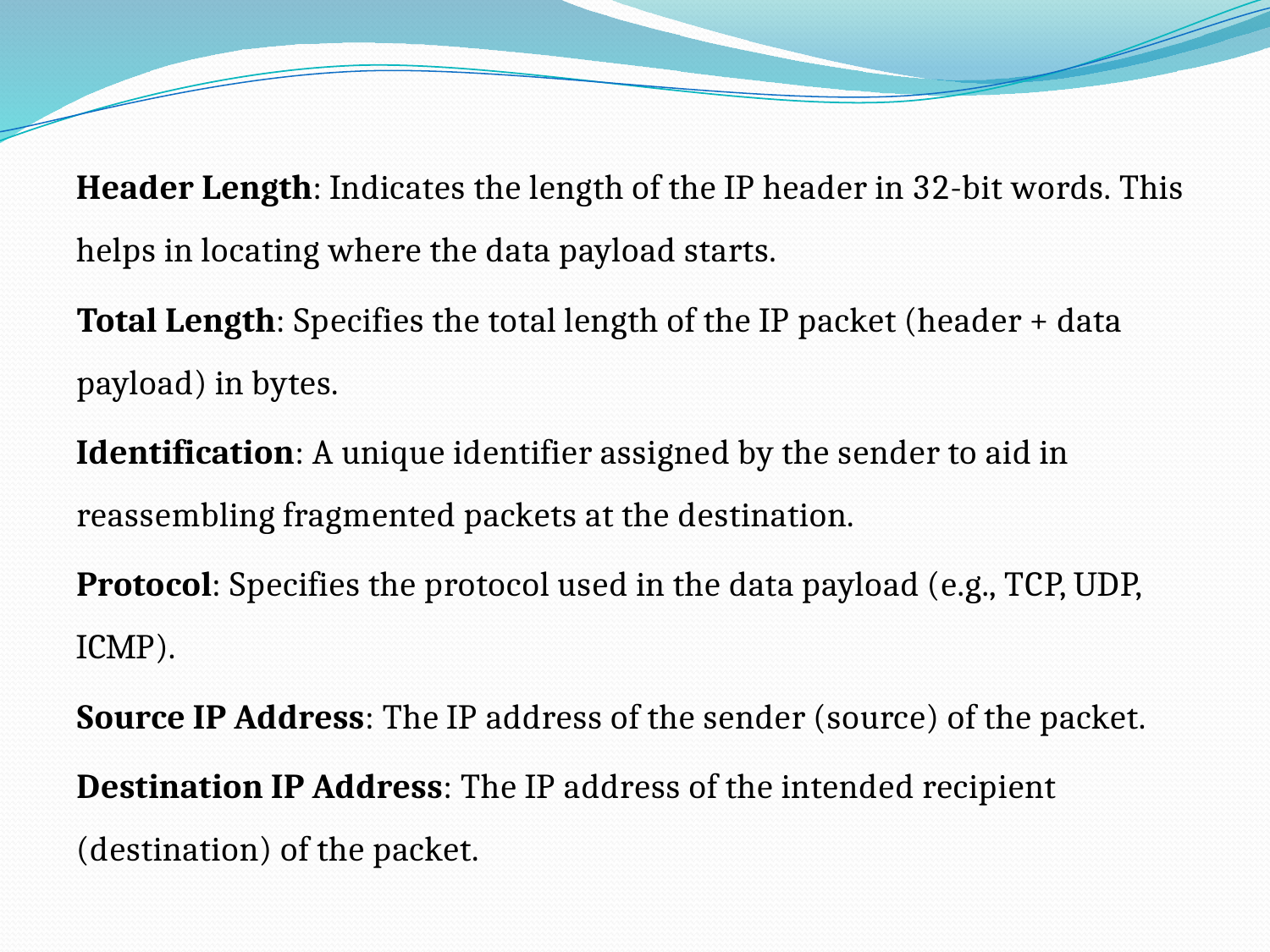

Header Length: Indicates the length of the IP header in 32-bit words. This helps in locating where the data payload starts.
Total Length: Specifies the total length of the IP packet (header + data payload) in bytes.
Identification: A unique identifier assigned by the sender to aid in reassembling fragmented packets at the destination.
Protocol: Specifies the protocol used in the data payload (e.g., TCP, UDP, ICMP).
Source IP Address: The IP address of the sender (source) of the packet.
Destination IP Address: The IP address of the intended recipient (destination) of the packet.